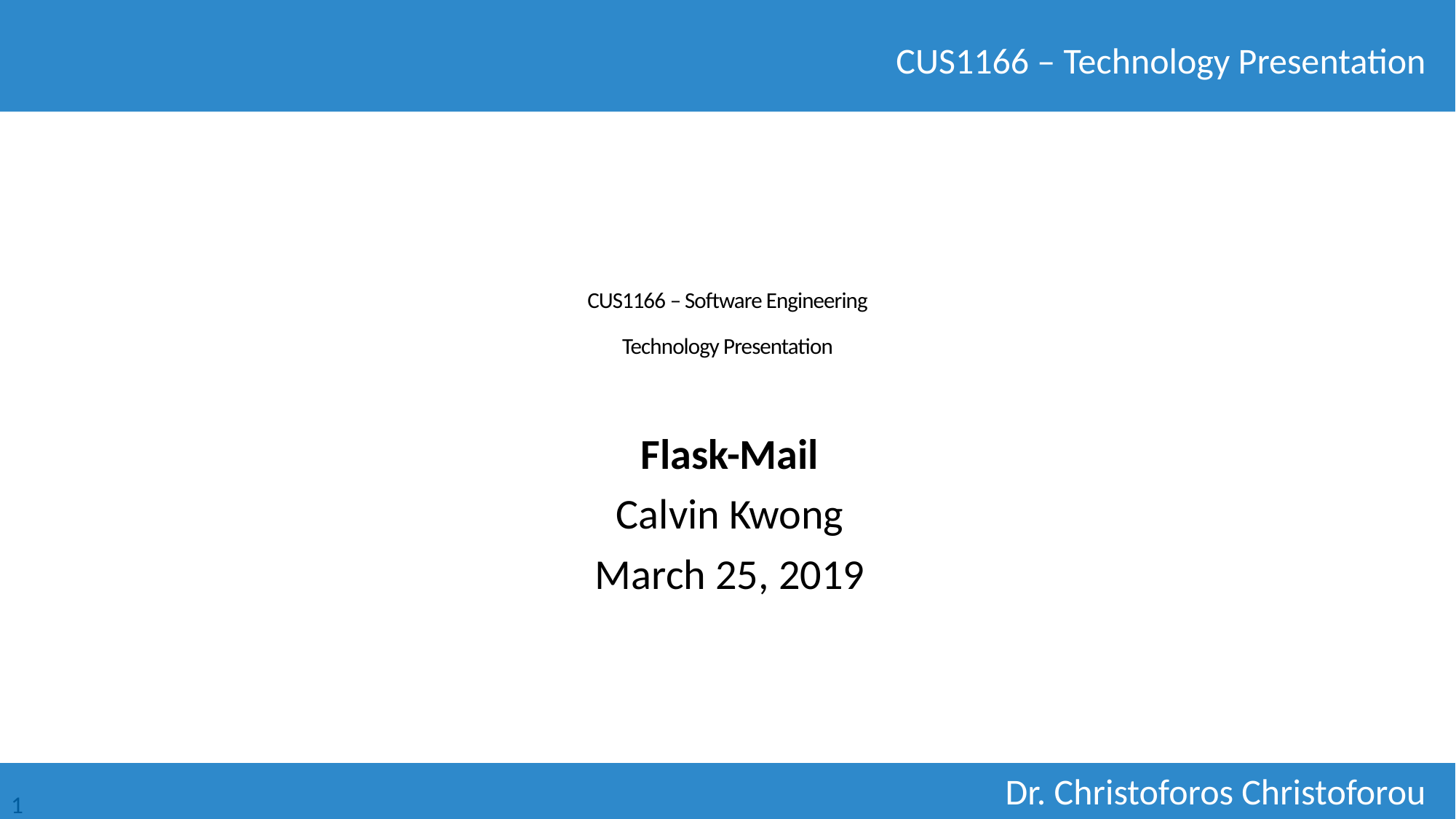

# CUS1166 – Software Engineering Technology Presentation
Flask-Mail
Calvin Kwong
March 25, 2019